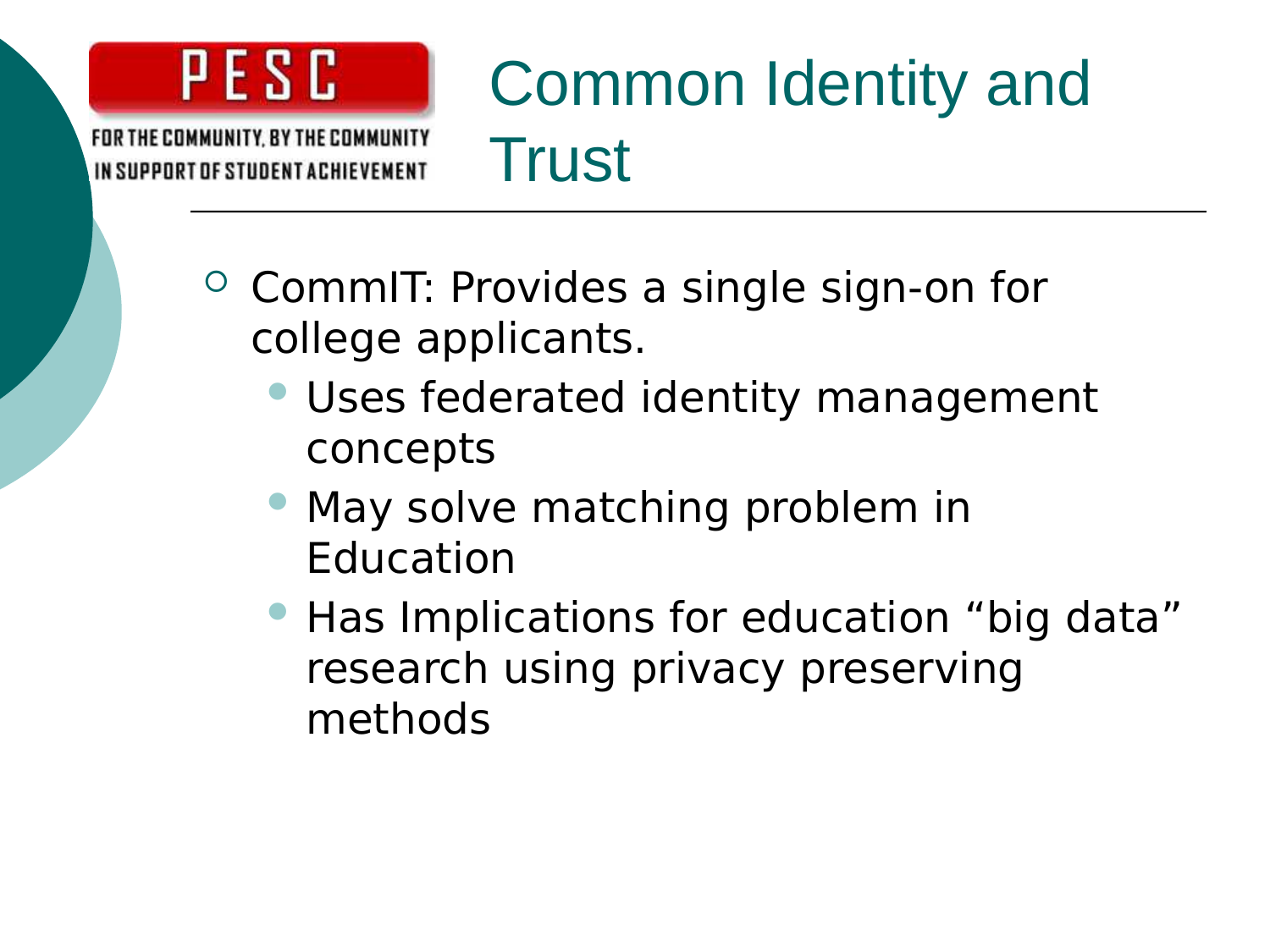

# Common Identity and Trust
CommIT: Provides a single sign-on for college applicants.
Uses federated identity management concepts
May solve matching problem in Education
Has Implications for education “big data” research using privacy preserving methods